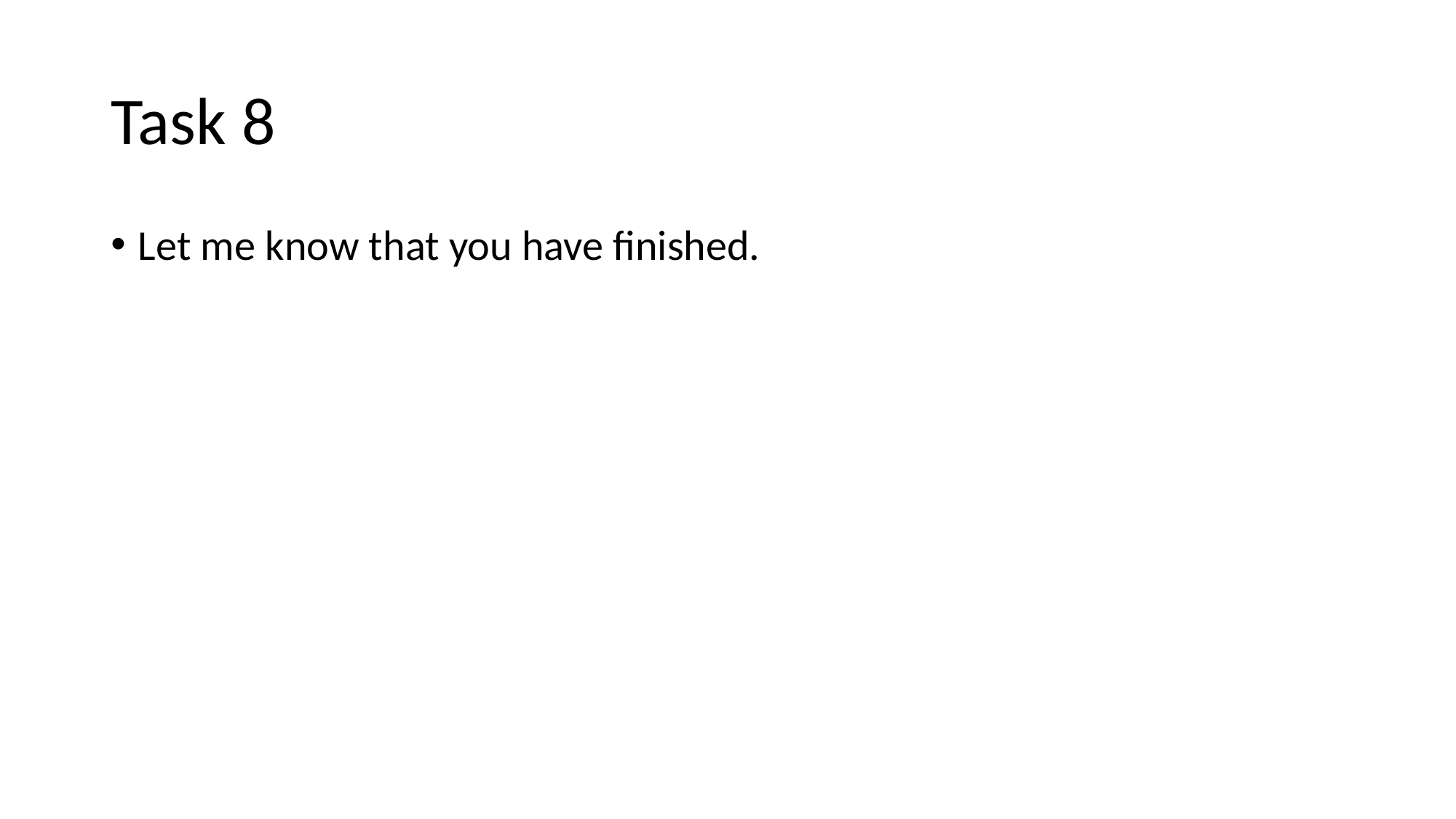

# Task 8
Let me know that you have finished.